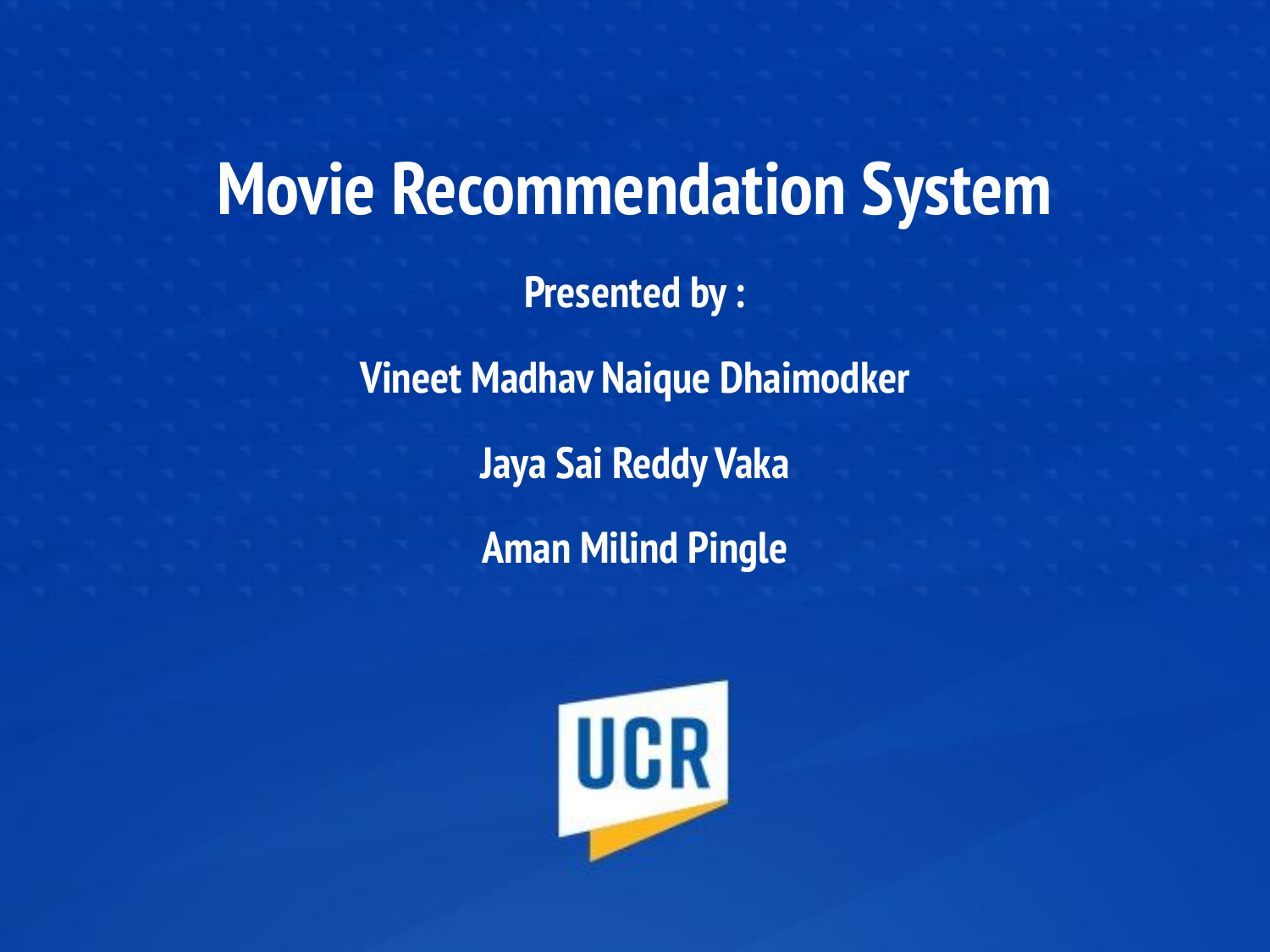

# Movie Recommendation System
Presented by :
Vineet Madhav Naique Dhaimodker
Jaya Sai Reddy Vaka
Aman Milind Pingle